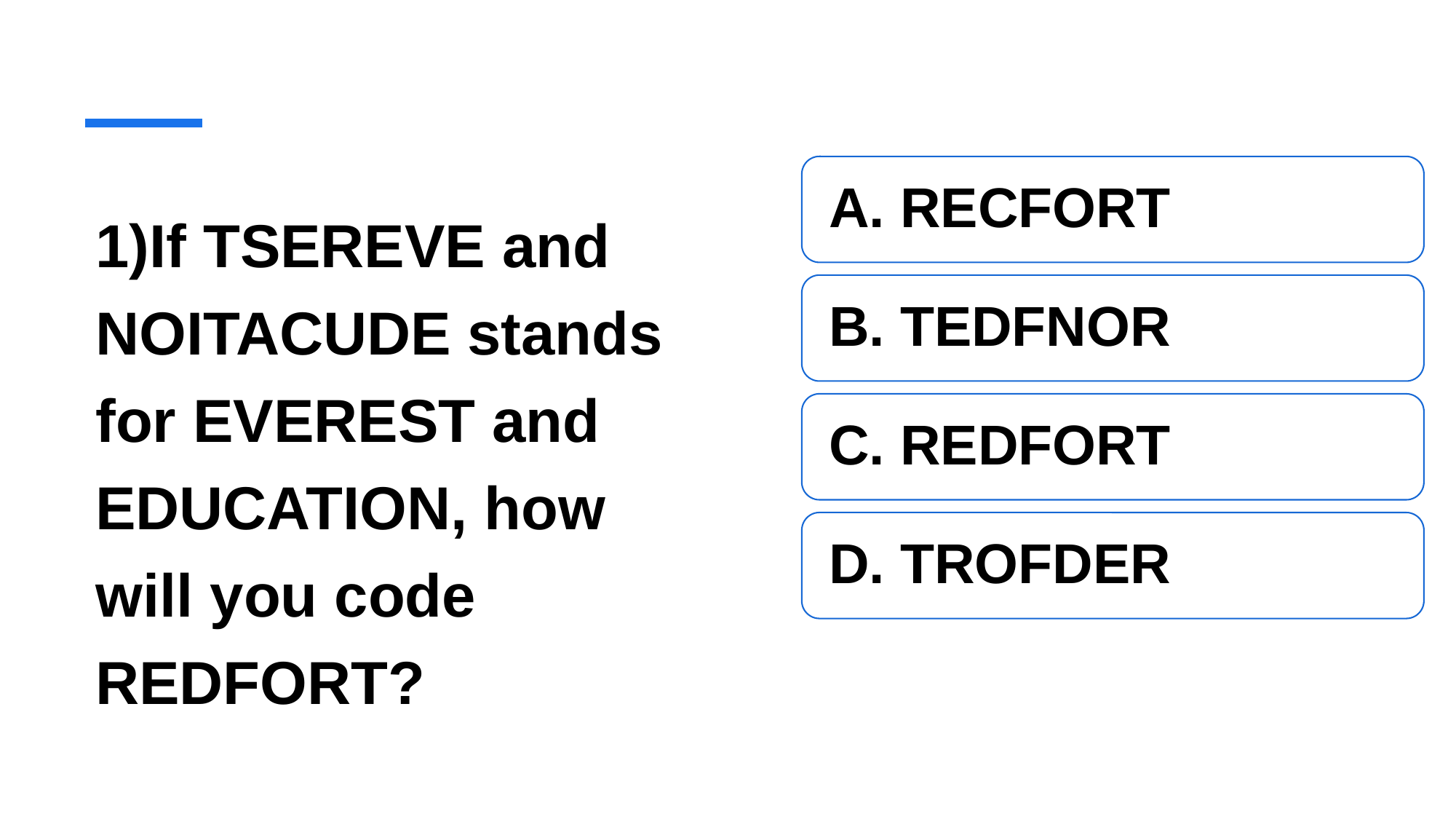

A. RECFORT
B. TEDFNOR
C. REDFORT
D. TROFDER
1)If TSEREVE and NOITACUDE stands for EVEREST and EDUCATION, how will you code REDFORT?